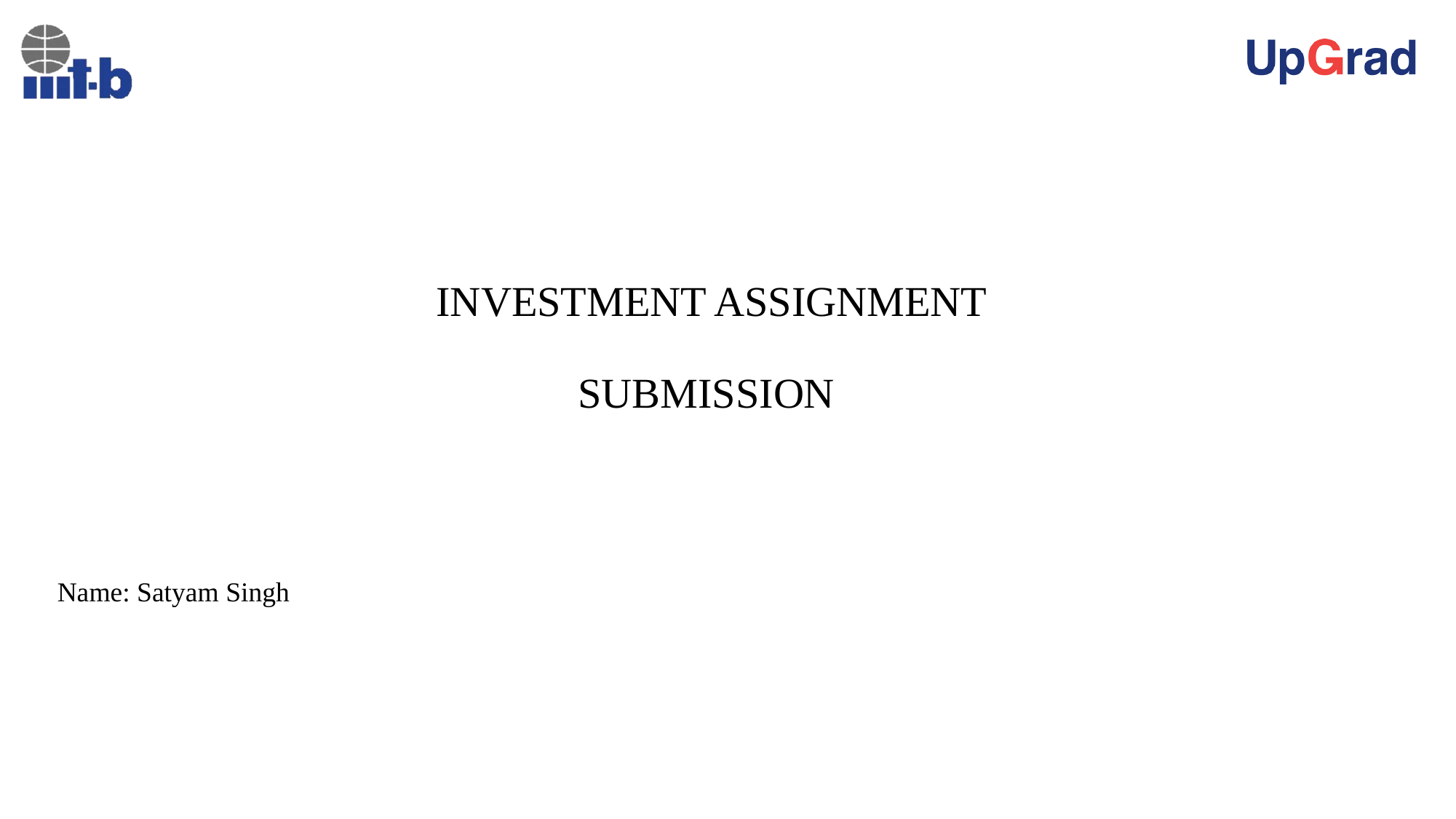

# INVESTMENT ASSIGNMENT SUBMISSION
Name: Satyam Singh